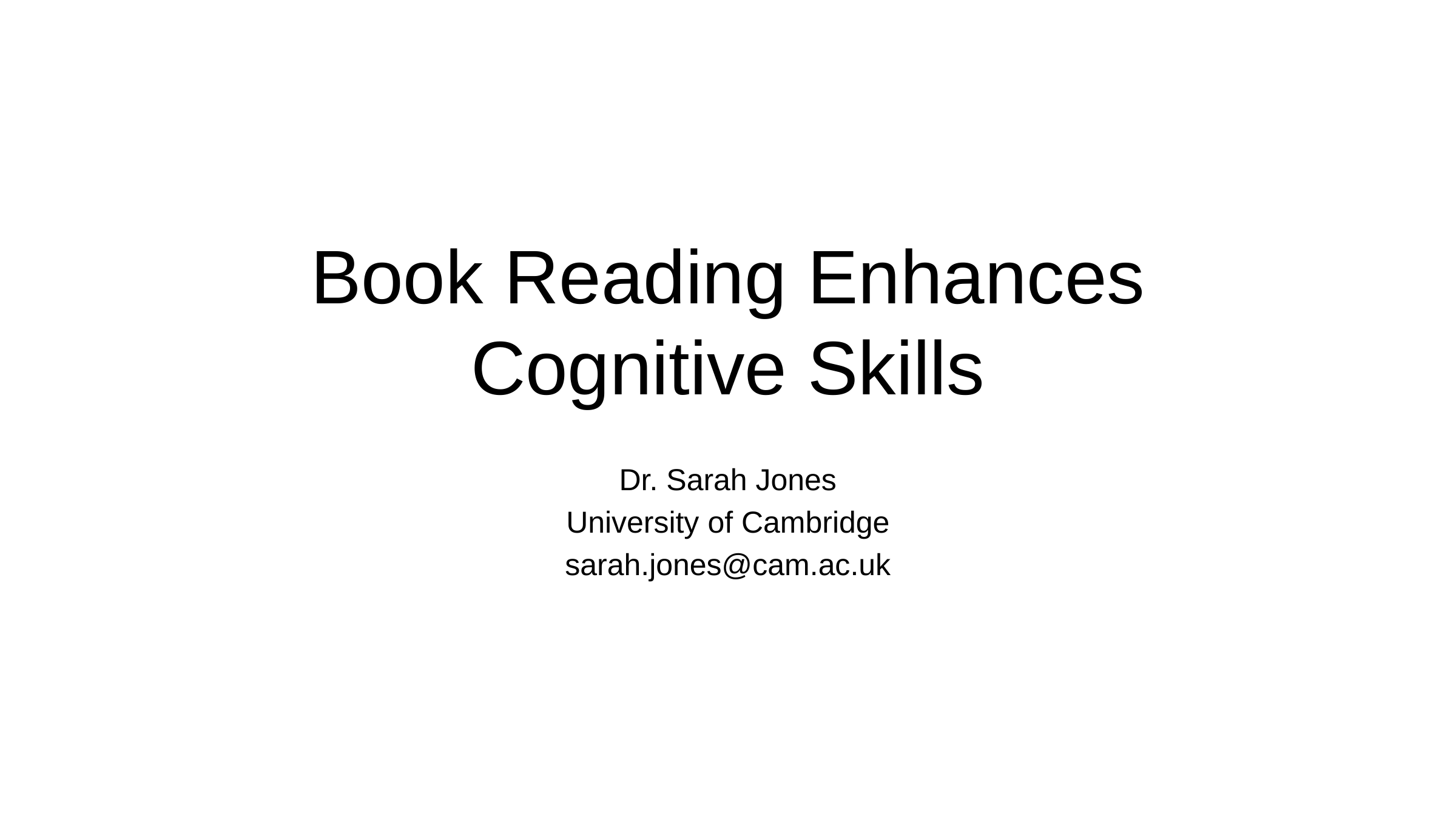

# Book Reading Enhances Cognitive Skills
Dr. Sarah Jones
University of Cambridge
sarah.jones@cam.ac.uk